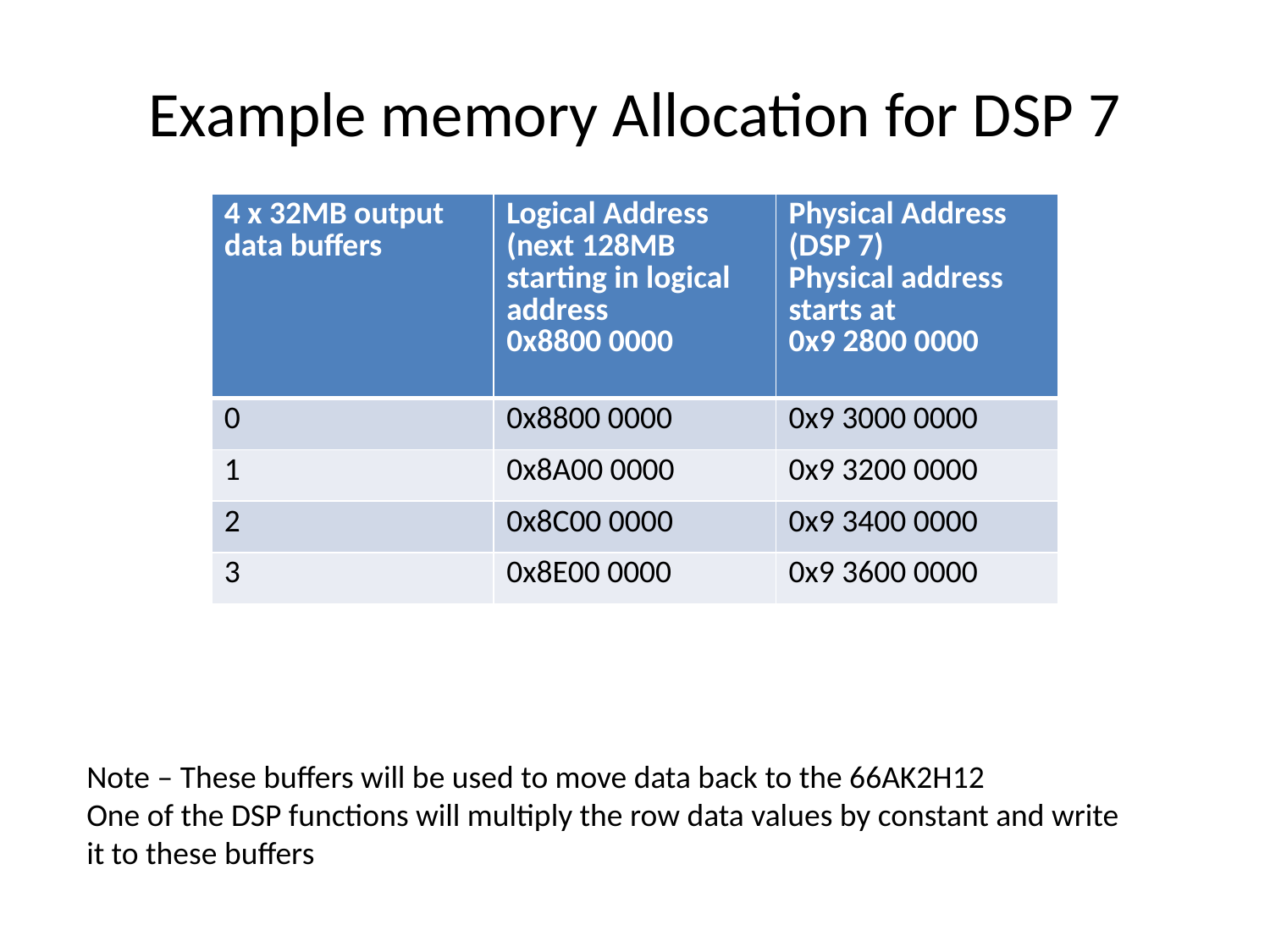

# Example memory Allocation for DSP 7
| 4 x 32MB output data buffers | Logical Address (next 128MB starting in logical address 0x8800 0000 | Physical Address (DSP 7) Physical address starts at 0x9 2800 0000 |
| --- | --- | --- |
| 0 | 0x8800 0000 | 0x9 3000 0000 |
| 1 | 0x8A00 0000 | 0x9 3200 0000 |
| 2 | 0x8C00 0000 | 0x9 3400 0000 |
| 3 | 0x8E00 0000 | 0x9 3600 0000 |
Note – These buffers will be used to move data back to the 66AK2H12
One of the DSP functions will multiply the row data values by constant and write it to these buffers